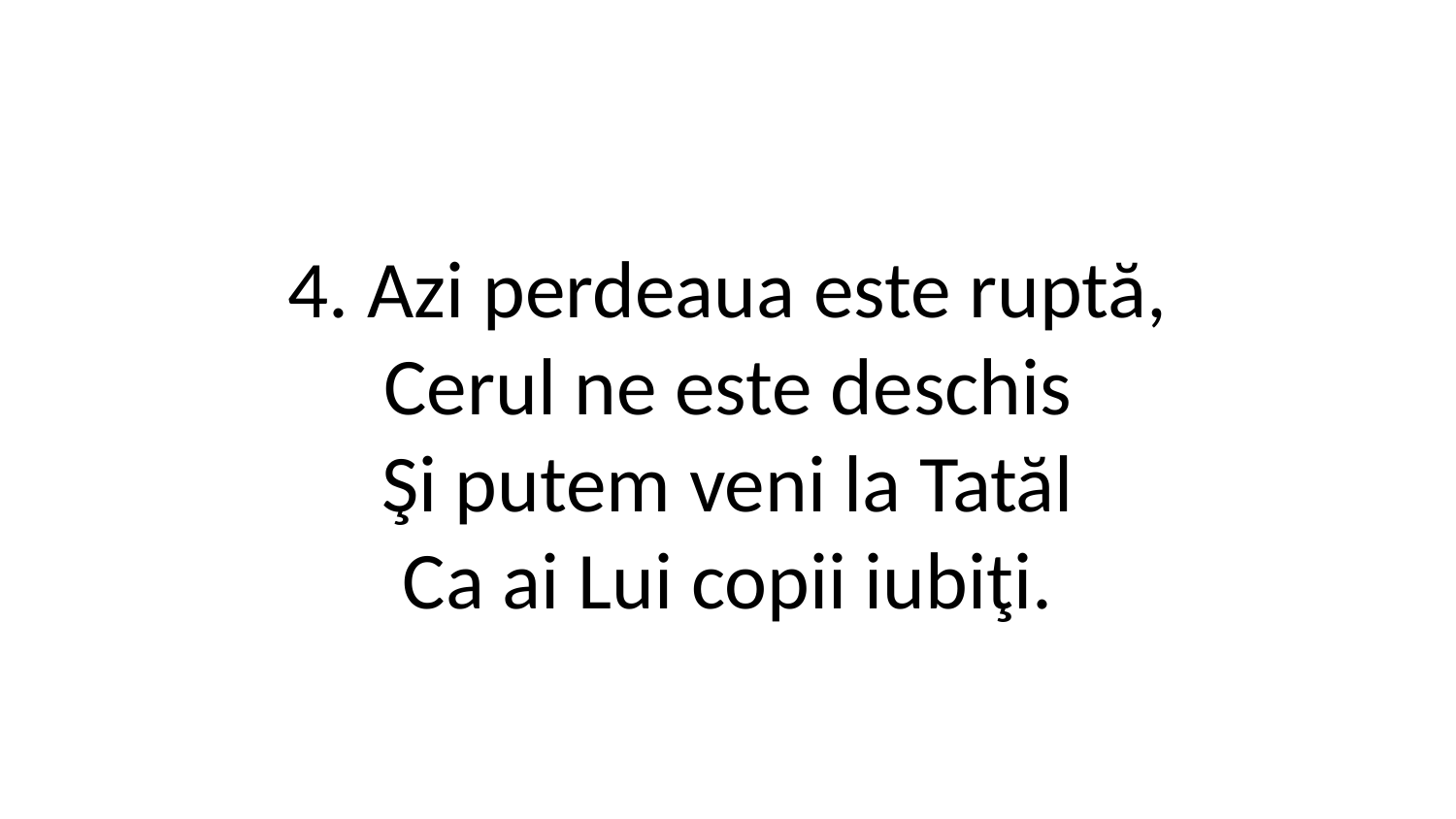

4. Azi perdeaua este ruptă,
Cerul ne este deschis
Şi putem veni la Tatăl
Ca ai Lui copii iubiţi.